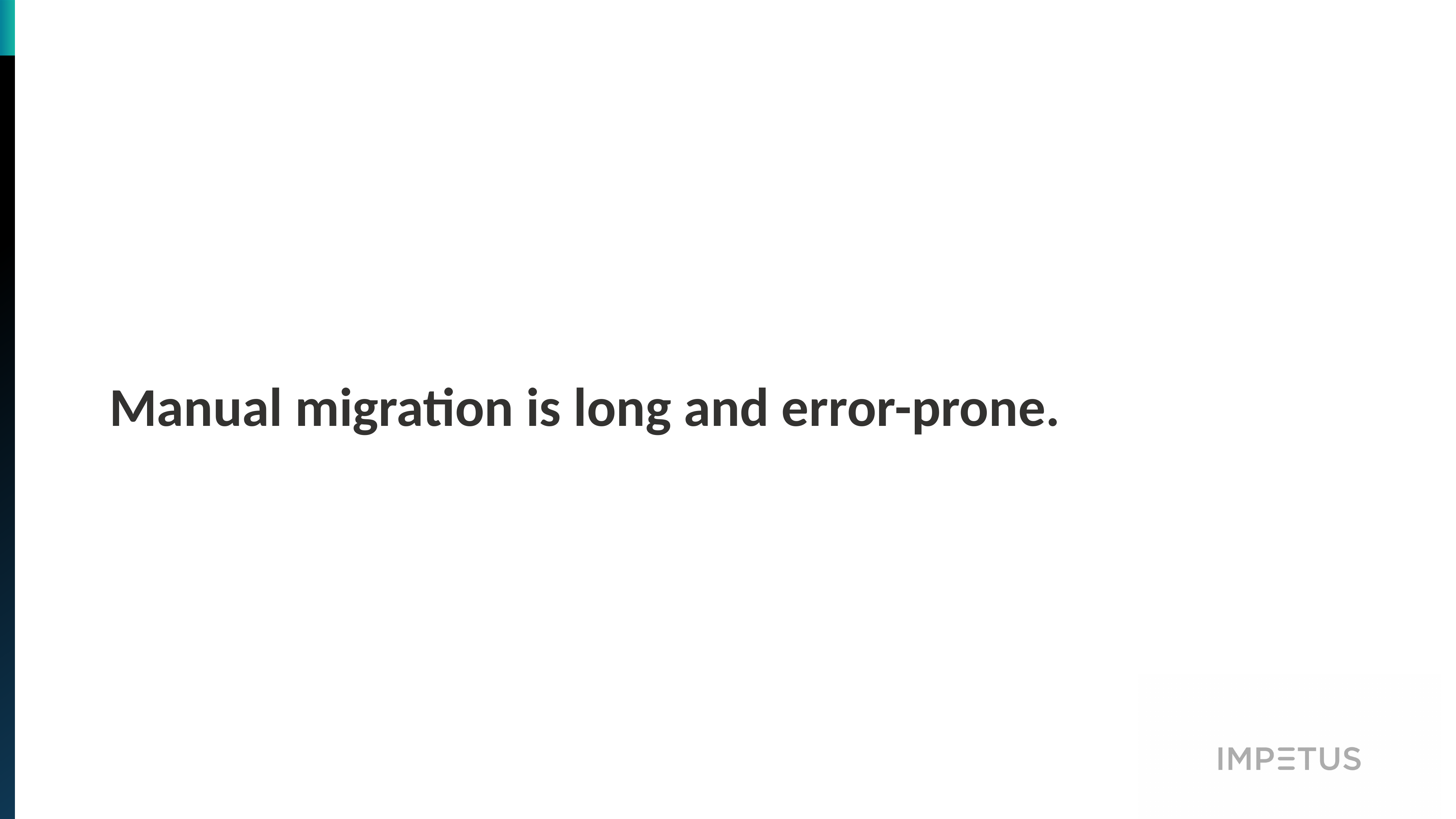

# Manual migration is long and error-prone.